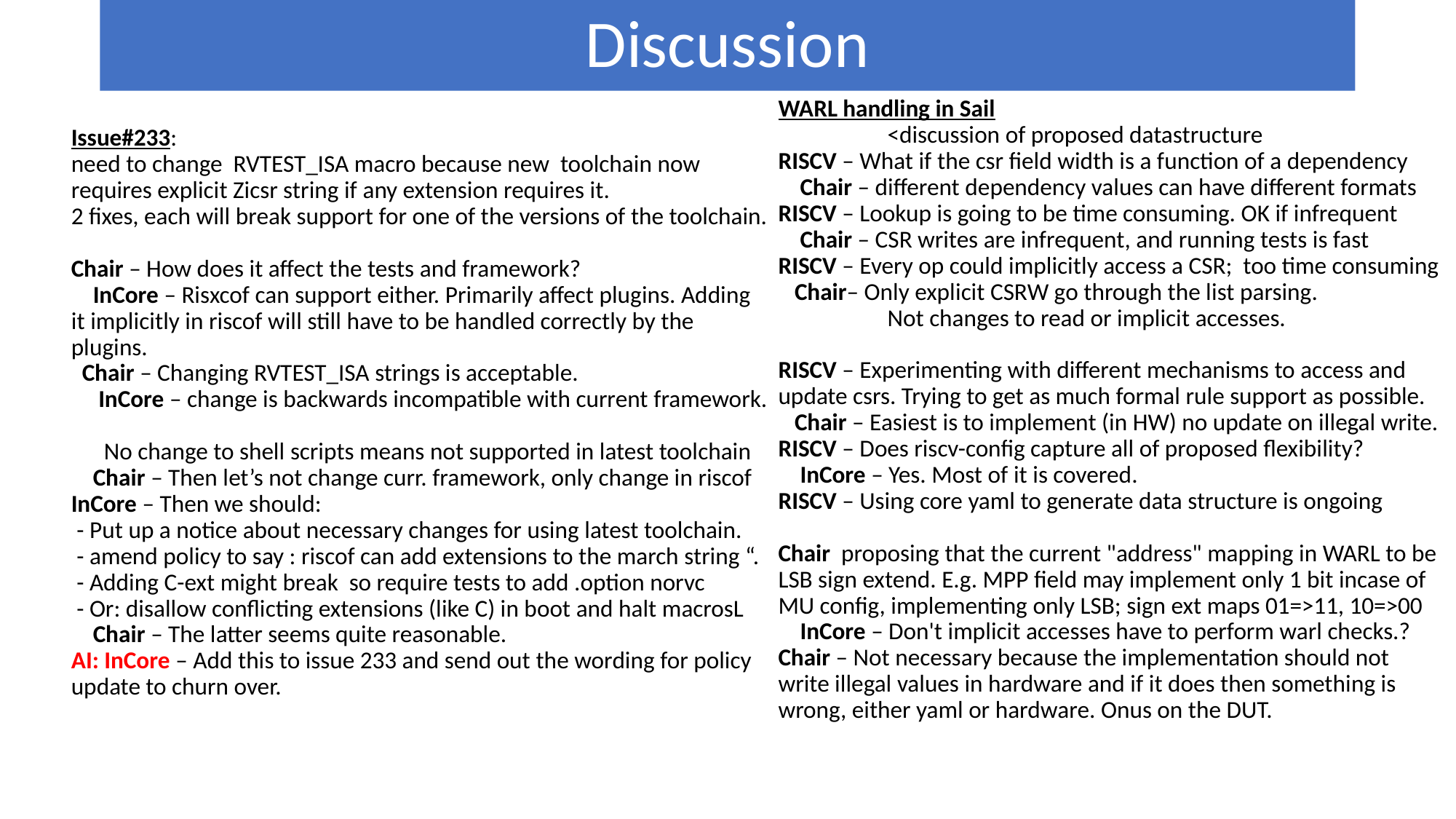

# Discussion

Issue#233:
need to change  RVTEST_ISA macro because new  toolchain now requires explicit Zicsr string if any extension requires it.
2 fixes, each will break support for one of the versions of the toolchain.

Chair – How does it affect the tests and framework?
    InCore – Risxcof can support either. Primarily affect plugins. Adding it implicitly in riscof will still have to be handled correctly by the plugins.
  Chair – Changing RVTEST_ISA strings is acceptable.
     InCore – change is backwards incompatible with current framework.
      No change to shell scripts means not supported in latest toolchain
    Chair – Then let’s not change curr. framework, only change in riscof
InCore – Then we should:
 - Put up a notice about necessary changes for using latest toolchain.
 - amend policy to say : riscof can add extensions to the march string “.
 - Adding C-ext might break  so require tests to add .option norvc
 - Or: disallow conflicting extensions (like C) in boot and halt macrosL
    Chair – The latter seems quite reasonable.
AI: InCore – Add this to issue 233 and send out the wording for policy update to churn over.

WARL handling in Sail
	<discussion of proposed datastructure
RISCV – What if the csr field width is a function of a dependency
    Chair – different dependency values can have different formats
RISCV – Lookup is going to be time consuming. OK if infrequent
    Chair – CSR writes are infrequent, and running tests is fast
RISCV – Every op could implicitly access a CSR;  too time consuming
   Chair– Only explicit CSRW go through the list parsing.
	Not changes to read or implicit accesses.

RISCV – Experimenting with different mechanisms to access and update csrs. Trying to get as much formal rule support as possible.
   Chair – Easiest is to implement (in HW) no update on illegal write. RISCV – Does riscv-config capture all of proposed flexibility?
    InCore – Yes. Most of it is covered.
RISCV – Using core yaml to generate data structure is ongoing

Chair  proposing that the current "address" mapping in WARL to be LSB sign extend. E.g. MPP field may implement only 1 bit incase of MU config, implementing only LSB; sign ext maps 01=>11, 10=>00
    InCore – Don't implicit accesses have to perform warl checks.?
Chair – Not necessary because the implementation should not write illegal values in hardware and if it does then something is wrong, either yaml or hardware. Onus on the DUT.